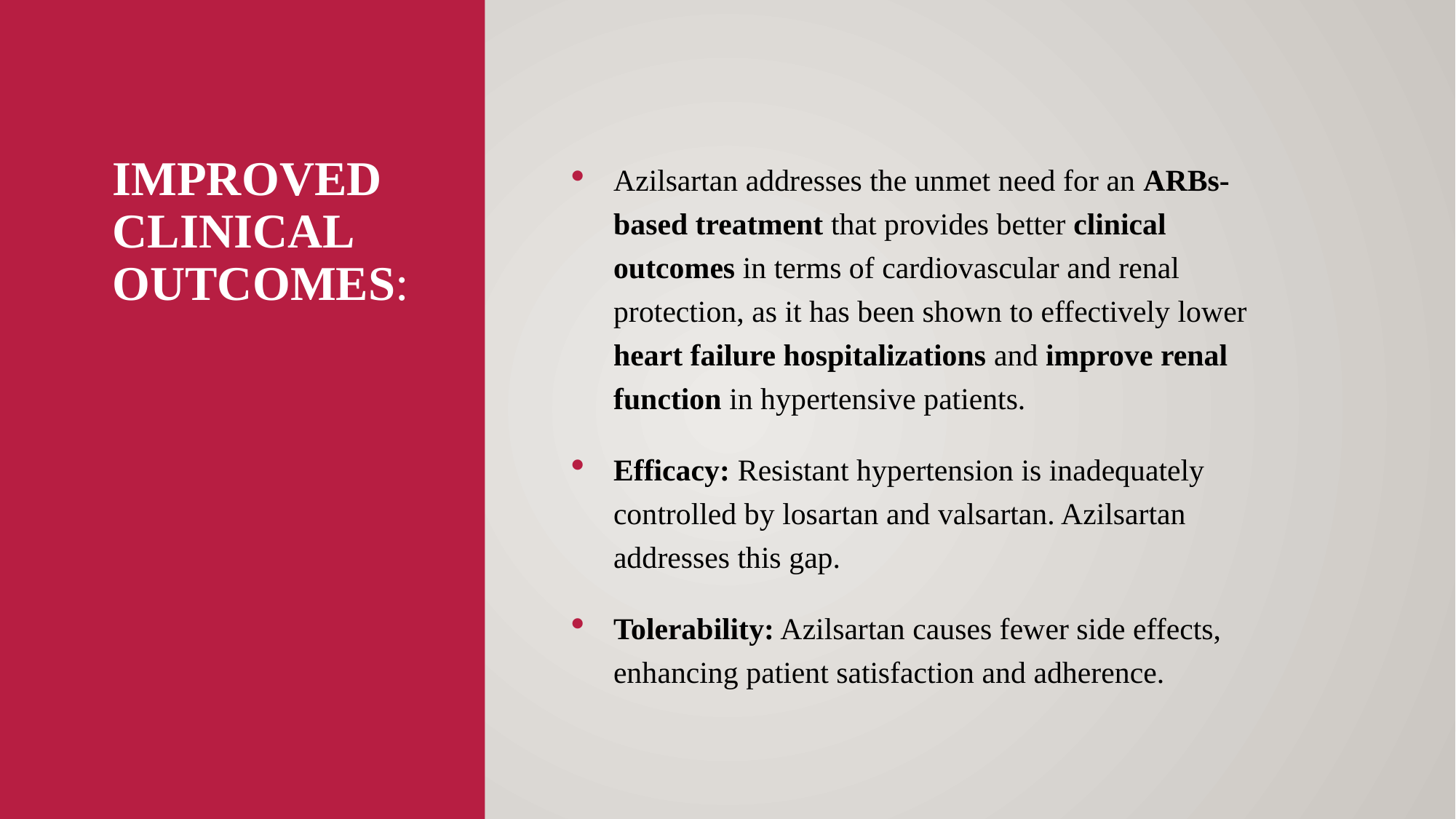

13
# Improved Clinical Outcomes:
Azilsartan addresses the unmet need for an ARBs-based treatment that provides better clinical outcomes in terms of cardiovascular and renal protection, as it has been shown to effectively lower heart failure hospitalizations and improve renal function in hypertensive patients.
Efficacy: Resistant hypertension is inadequately controlled by losartan and valsartan. Azilsartan addresses this gap.
Tolerability: Azilsartan causes fewer side effects, enhancing patient satisfaction and adherence.